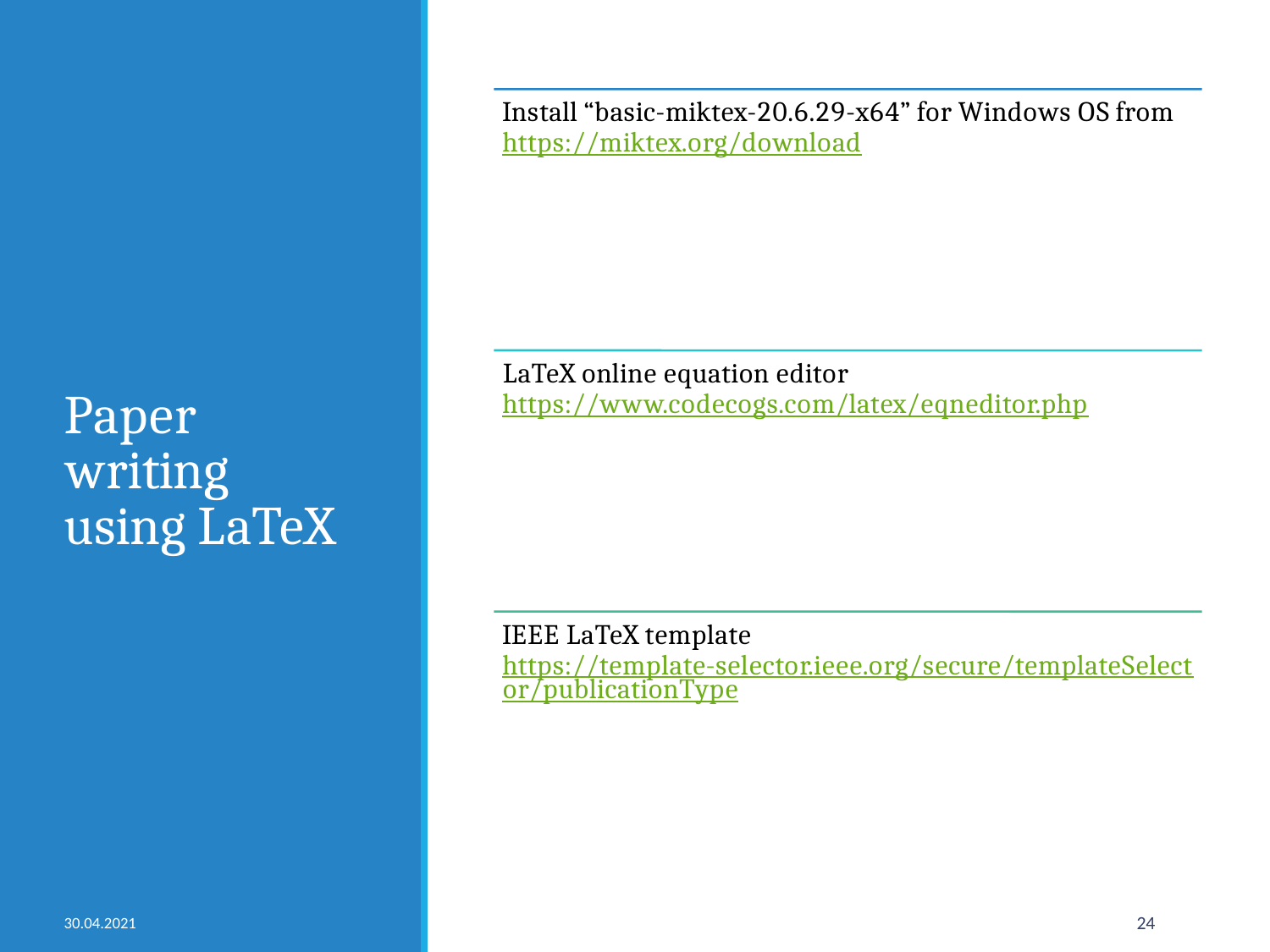

# Paper writing using LaTeX
Install “basic-miktex-20.6.29-x64” for Windows OS from https://miktex.org/download
LaTeX online equation editor
https://www.codecogs.com/latex/eqneditor.php
IEEE LaTeX template https://template-selector.ieee.org/secure/templateSelector/publicationType

30.04.2021
24